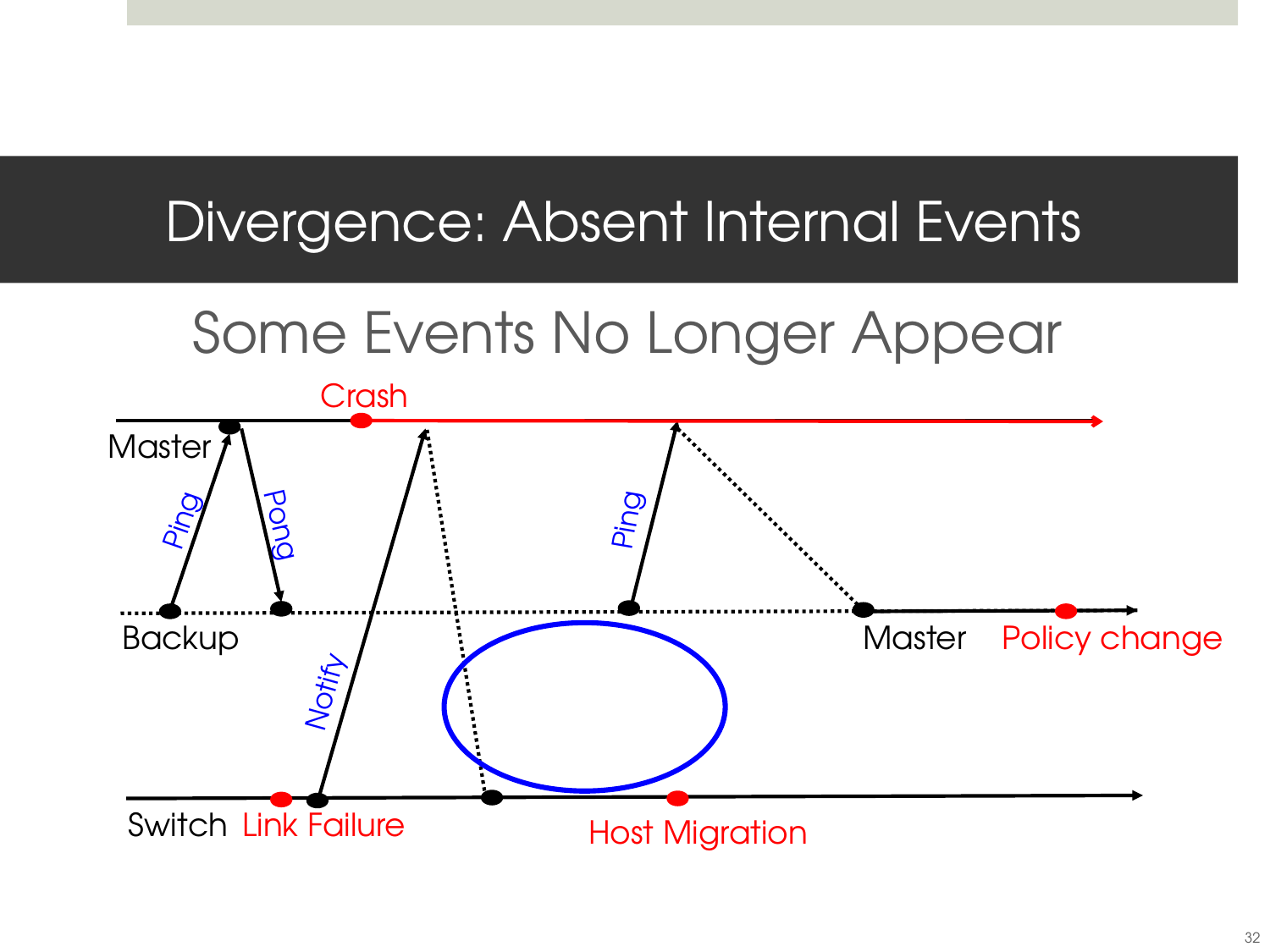

# Divergence: Absent Internal Events
Some Events No Longer Appear
Crash

Ping

Ping

Master
Pong

Notify

Master

Backup
Policy change

Switch
Link Failure
Host Migration
32